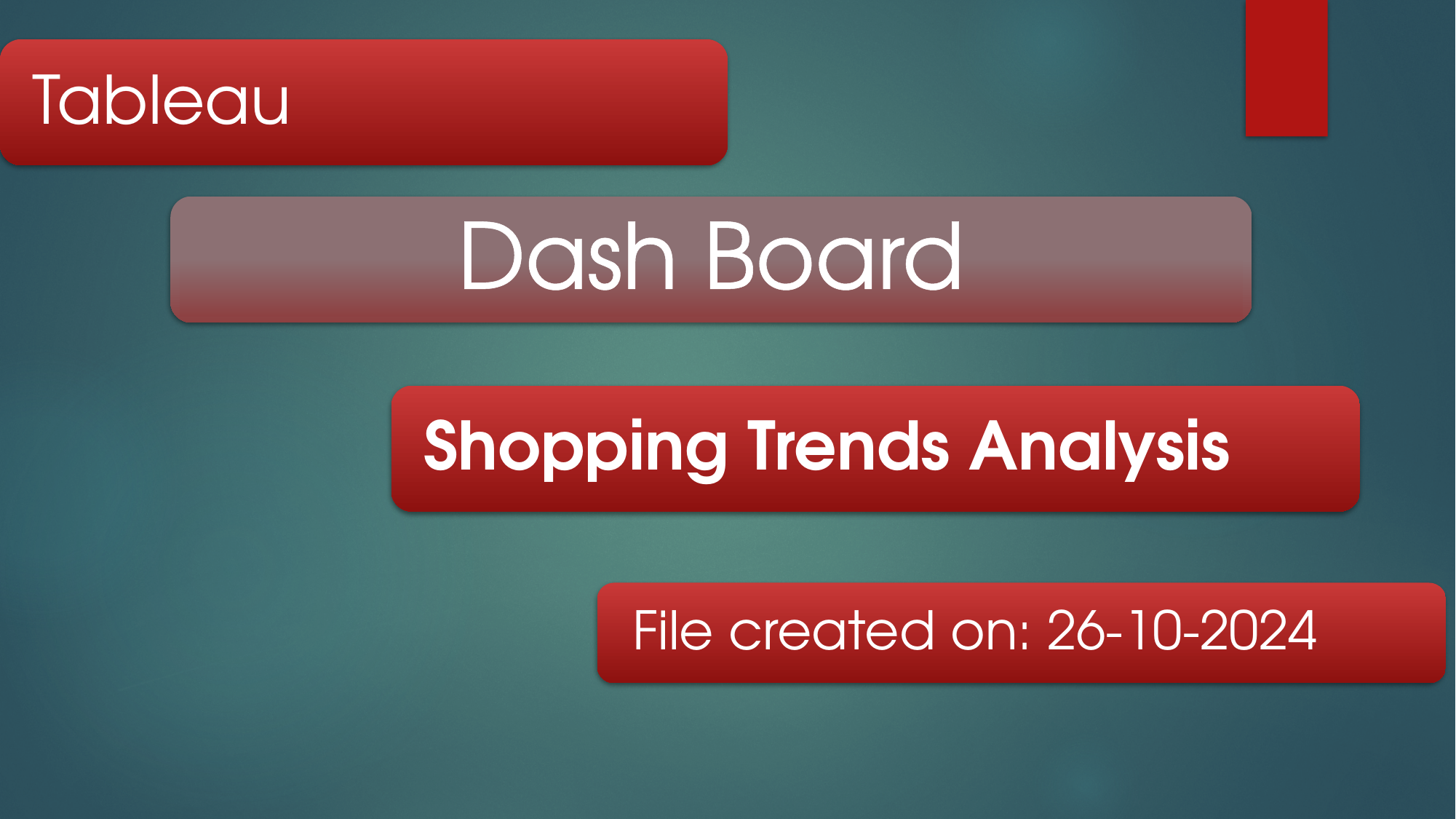

Tableau

Dash Board
Shopping Trends Analysis
File created on: 26-10-2024